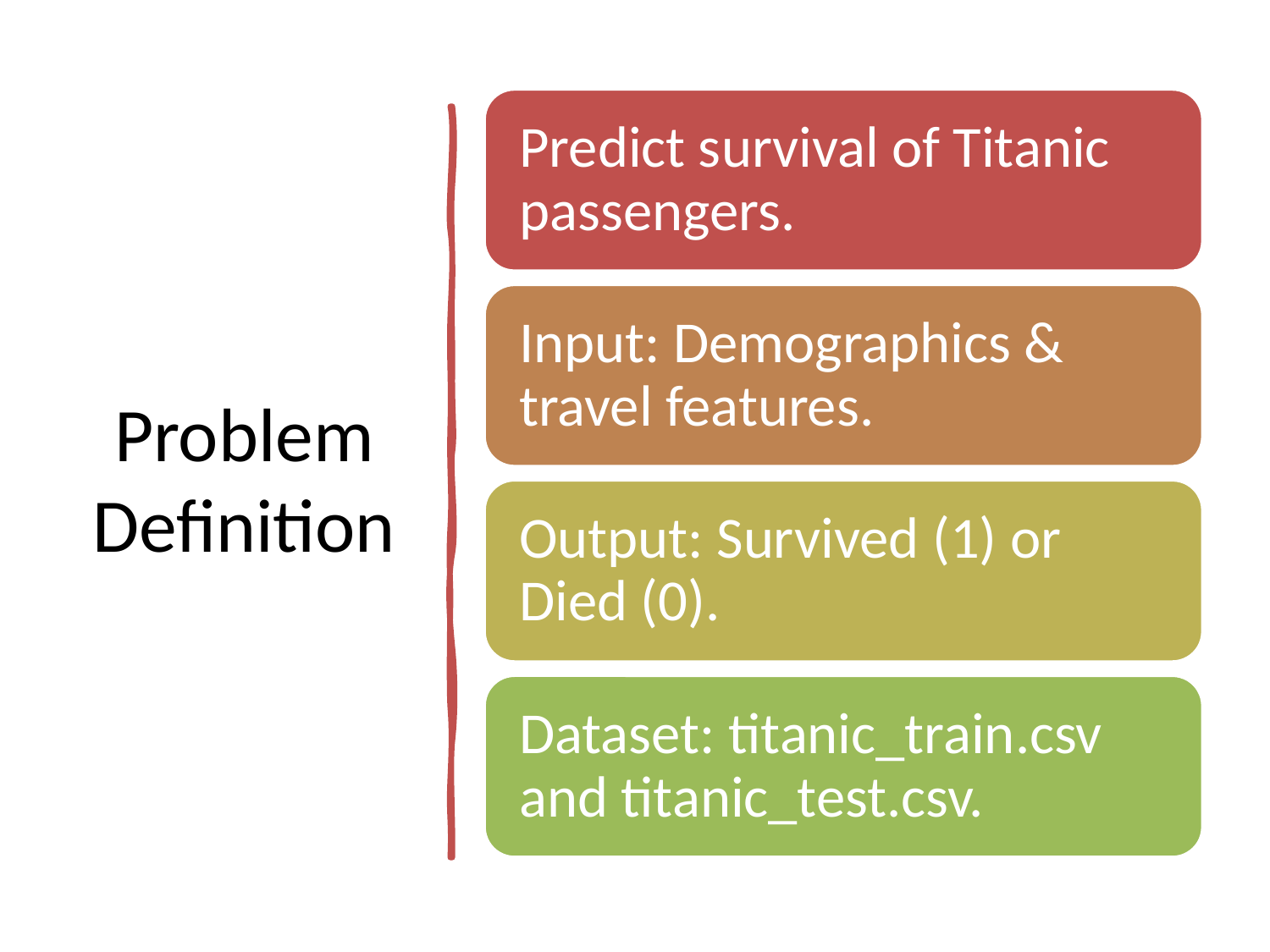

Predict survival of Titanic passengers.
Input: Demographics & travel features.
Output: Survived (1) or Died (0).
Dataset: titanic_train.csv and titanic_test.csv.
# Problem Definition